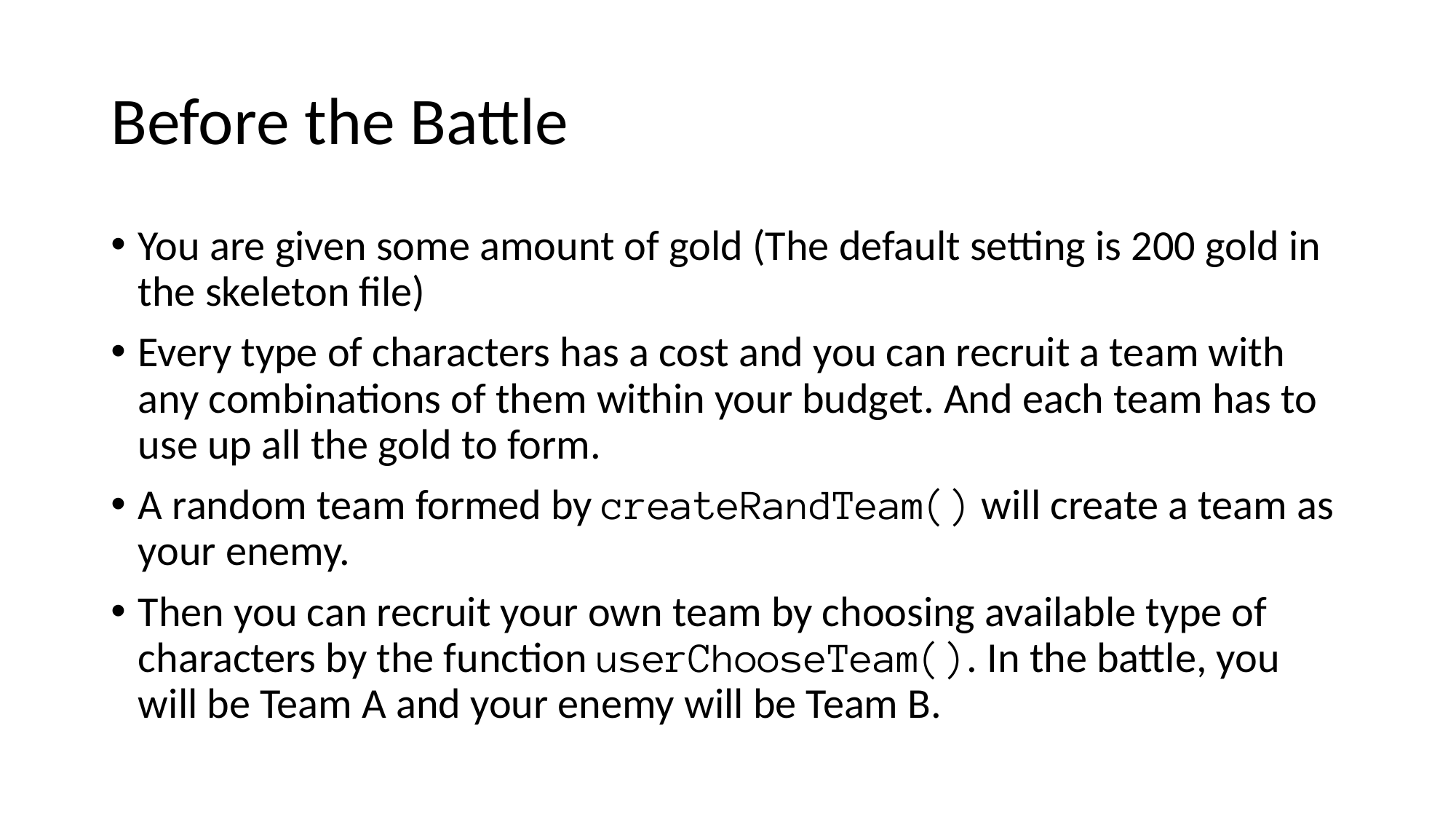

# Before the Battle
You are given some amount of gold (The default setting is 200 gold in the skeleton file)
Every type of characters has a cost and you can recruit a team with any combinations of them within your budget. And each team has to use up all the gold to form.
A random team formed by createRandTeam() will create a team as your enemy.
Then you can recruit your own team by choosing available type of characters by the function userChooseTeam(). In the battle, you will be Team A and your enemy will be Team B.